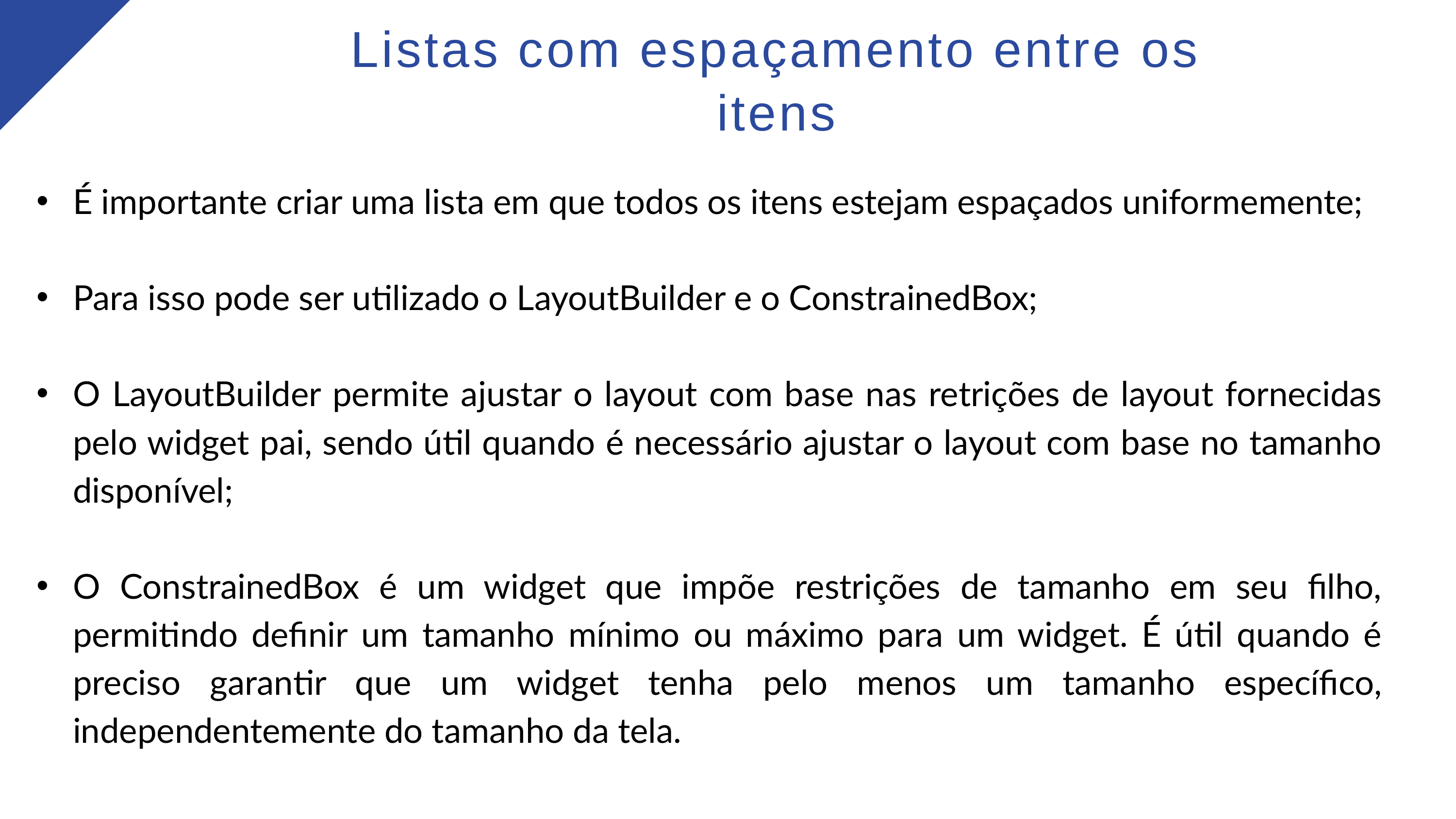

Listas com espaçamento entre os itens
É importante criar uma lista em que todos os itens estejam espaçados uniformemente;

Para isso pode ser utilizado o LayoutBuilder e o ConstrainedBox;

O LayoutBuilder permite ajustar o layout com base nas retrições de layout fornecidas pelo widget pai, sendo útil quando é necessário ajustar o layout com base no tamanho disponível;

O ConstrainedBox é um widget que impõe restrições de tamanho em seu filho, permitindo definir um tamanho mínimo ou máximo para um widget. É útil quando é preciso garantir que um widget tenha pelo menos um tamanho específico, independentemente do tamanho da tela.